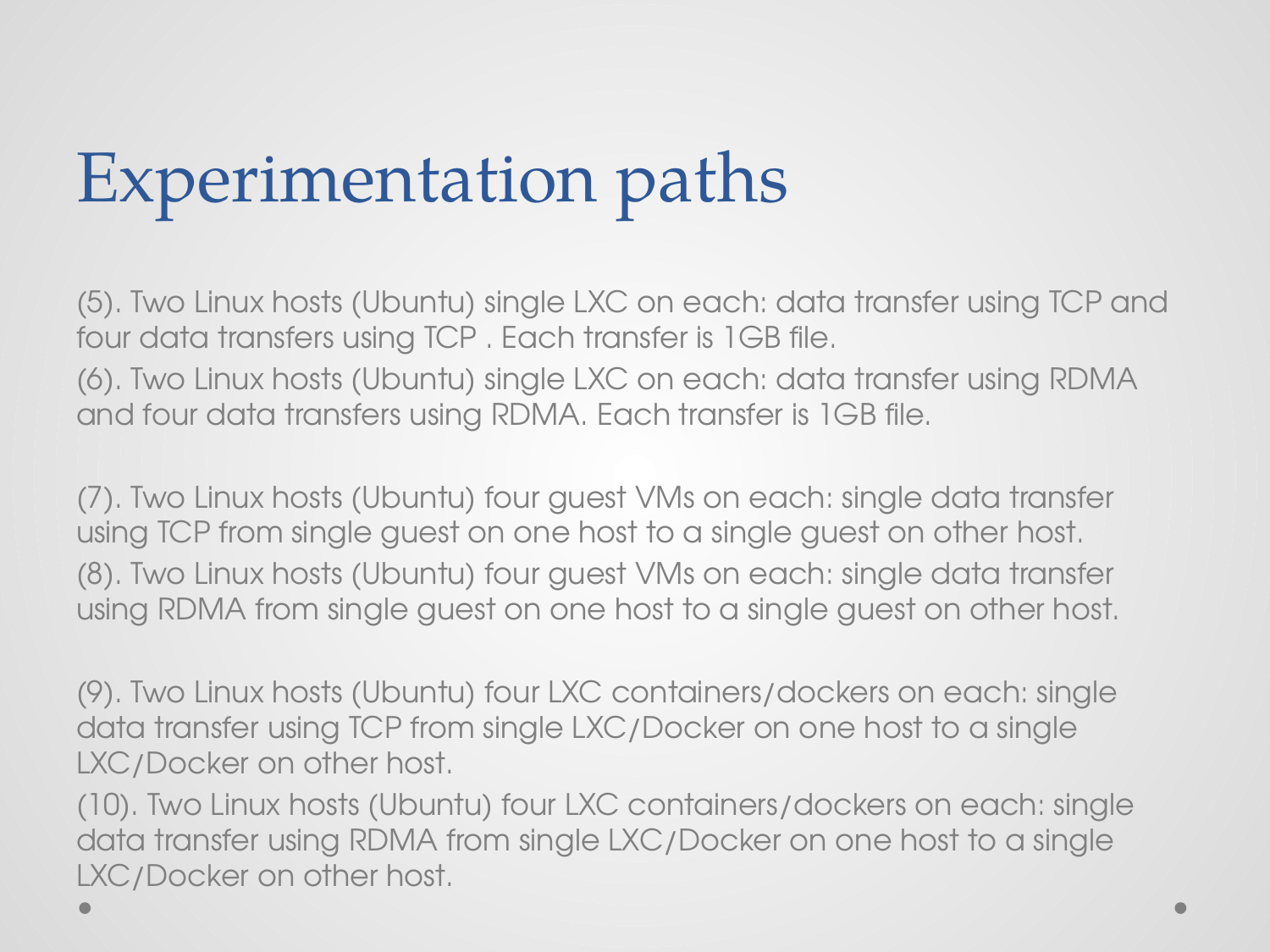

# Experimentation paths
(5). Two Linux hosts (Ubuntu) single LXC on each: data transfer using TCP and four data transfers using TCP . Each transfer is 1GB file.
(6). Two Linux hosts (Ubuntu) single LXC on each: data transfer using RDMA and four data transfers using RDMA. Each transfer is 1GB file.

(7). Two Linux hosts (Ubuntu) four guest VMs on each: single data transfer using TCP from single guest on one host to a single guest on other host.
(8). Two Linux hosts (Ubuntu) four guest VMs on each: single data transfer using RDMA from single guest on one host to a single guest on other host.

(9). Two Linux hosts (Ubuntu) four LXC containers/dockers on each: single data transfer using TCP from single LXC/Docker on one host to a single LXC/Docker on other host.
(10). Two Linux hosts (Ubuntu) four LXC containers/dockers on each: single data transfer using RDMA from single LXC/Docker on one host to a single LXC/Docker on other host.